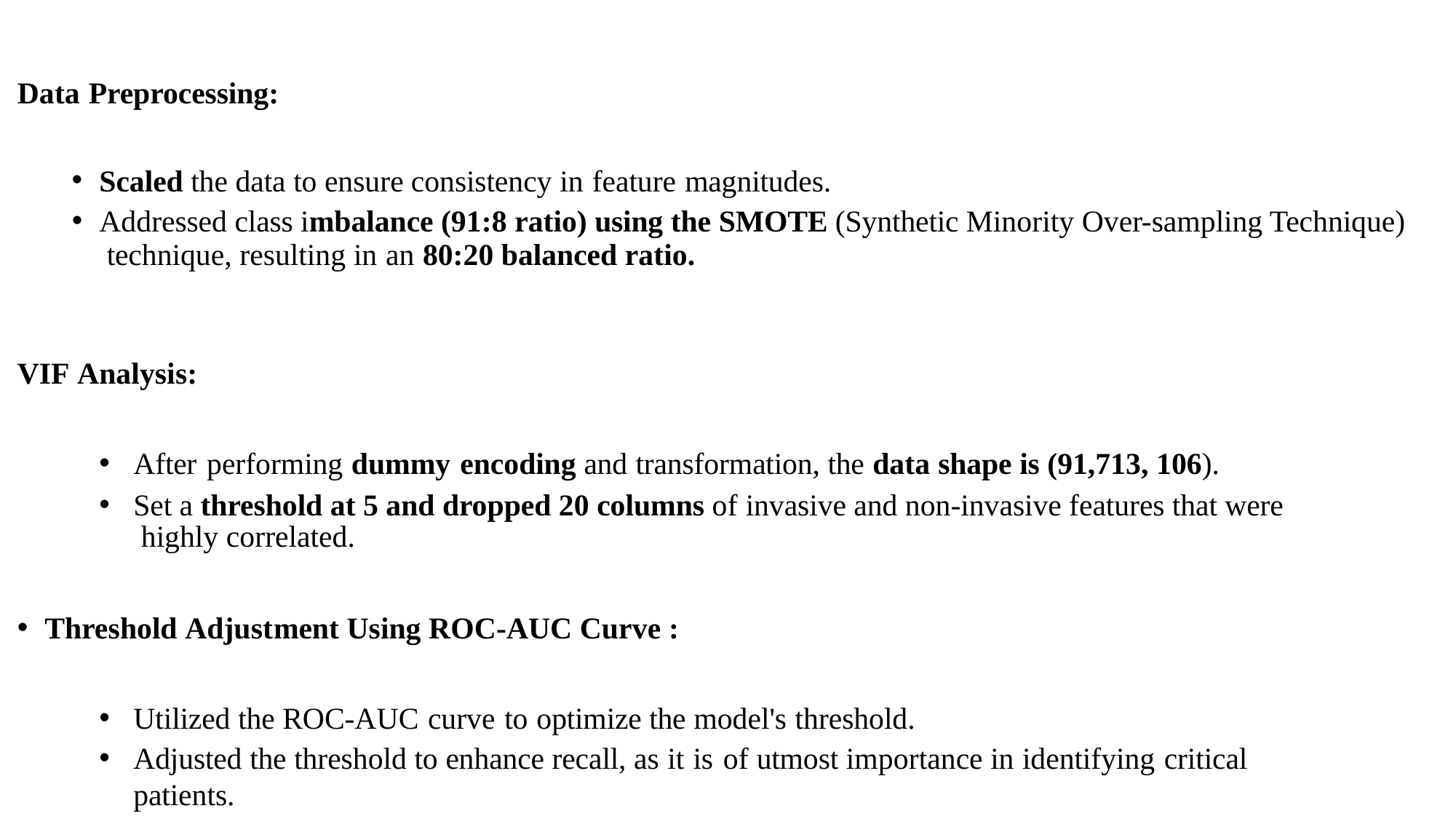

# Data Preprocessing:
Scaled the data to ensure consistency in feature magnitudes.
Addressed class imbalance (91:8 ratio) using the SMOTE (Synthetic Minority Over-sampling Technique)  technique, resulting in an 80:20 balanced ratio.

VIF Analysis:

After performing dummy encoding and transformation, the data shape is (91,713, 106).
Set a threshold at 5 and dropped 20 columns of invasive and non-invasive features that were  highly correlated.

Threshold Adjustment Using ROC-AUC Curve :

Utilized the ROC-AUC curve to optimize the model's threshold.
Adjusted the threshold to enhance recall, as it is of utmost importance in identifying critical patients.